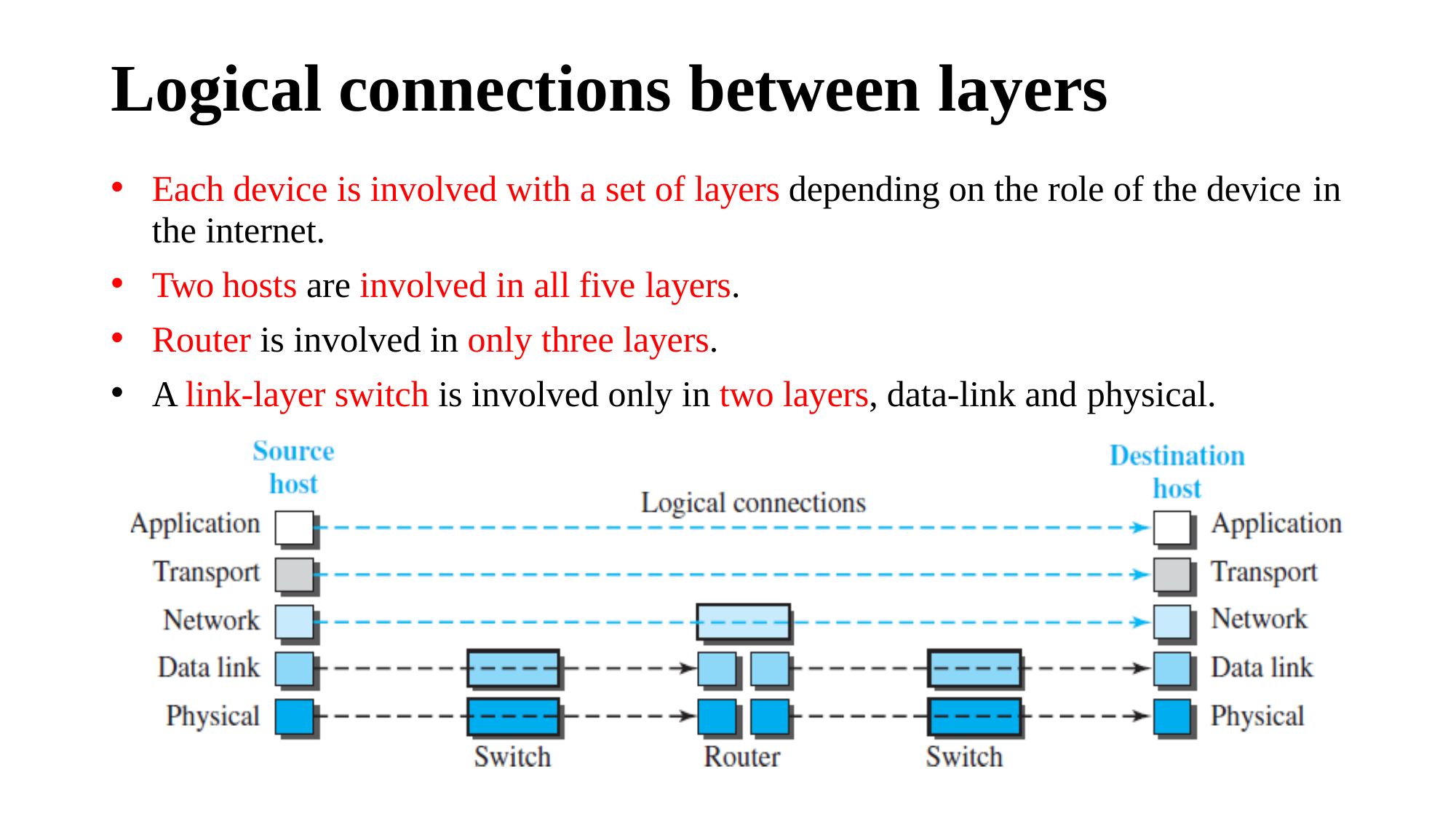

# Logical connections between layers
Each device is involved with a set of layers depending on the role of the device in
the internet.
Two hosts are involved in all five layers.
Router is involved in only three layers.
A link-layer switch is involved only in two layers, data-link and physical.